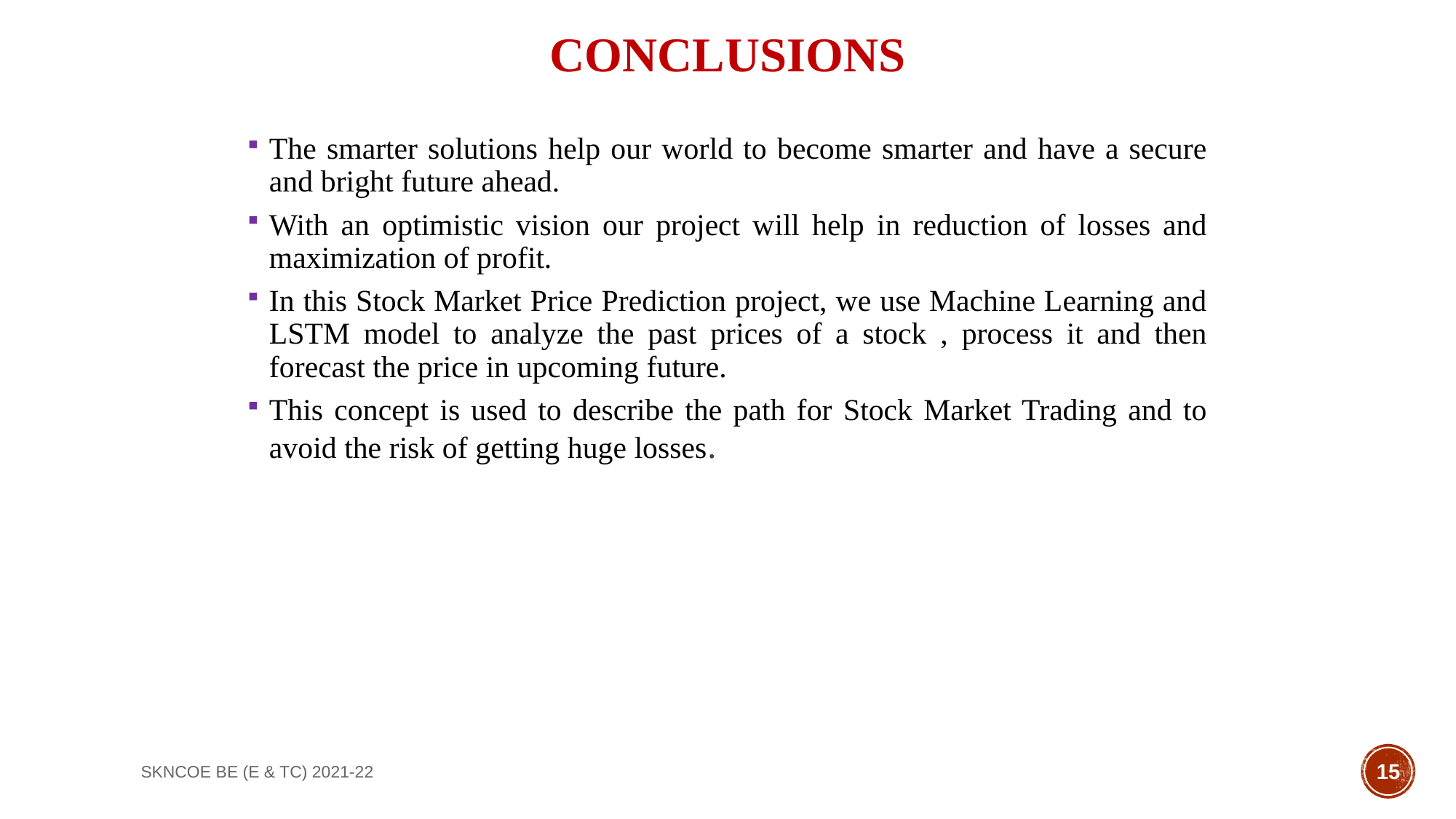

# CONCLUSIONS
The smarter solutions help our world to become smarter and have a secure and bright future ahead.
With an optimistic vision our project will help in reduction of losses and maximization of profit.
In this Stock Market Price Prediction project, we use Machine Learning and LSTM model to analyze the past prices of a stock , process it and then forecast the price in upcoming future.
This concept is used to describe the path for Stock Market Trading and to avoid the risk of getting huge losses.

SKNCOE BE (E & TC) 2021-22
15